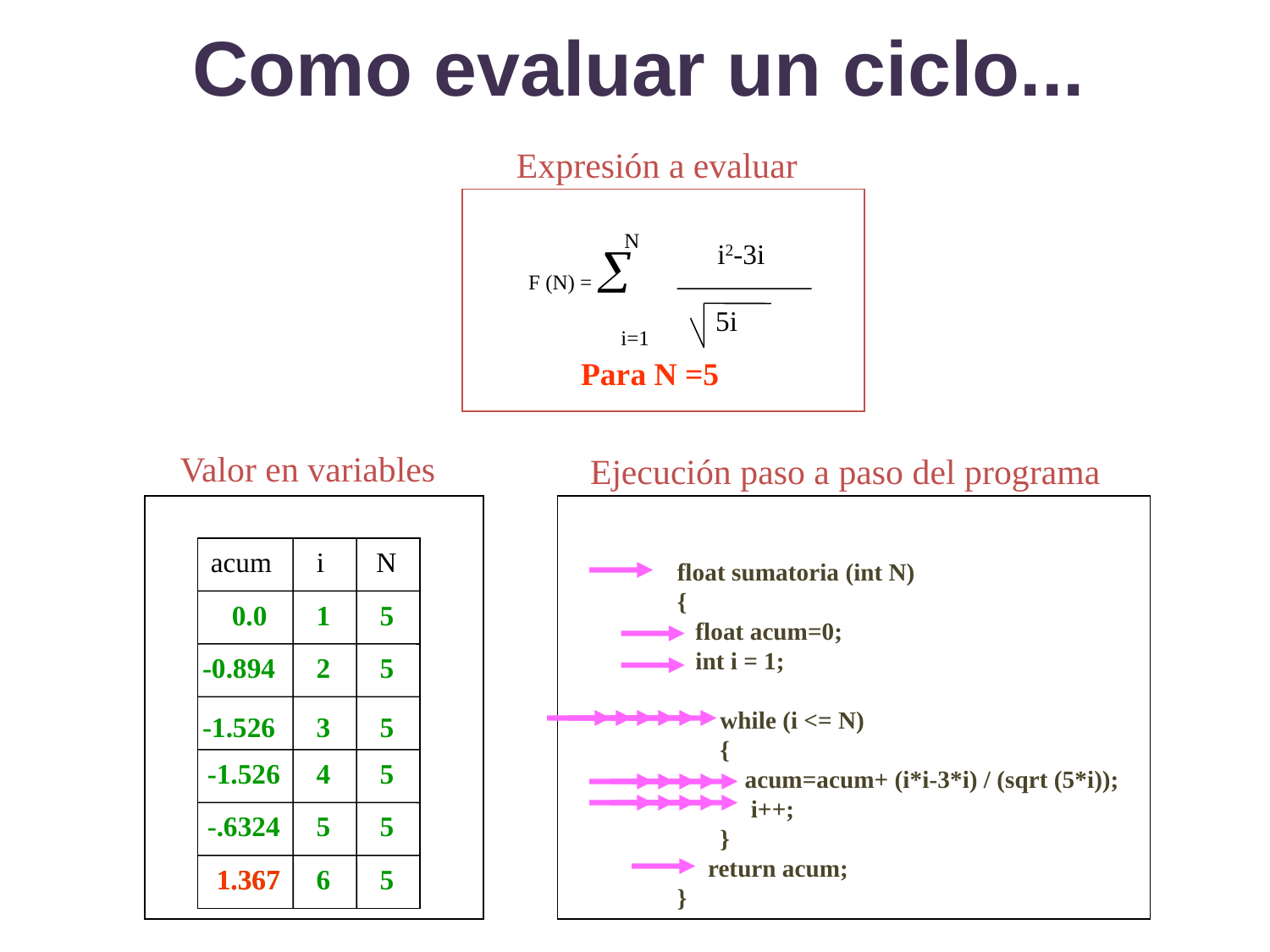

Como evaluar un ciclo...
Expresión a evaluar

N
i2-3i

5i

F (N) = ∑
i=1
Para N =5
Valor en variables
Ejecución paso a paso del programa

acum

i

N
float sumatoria (int N)
{
   float acum=0;
   int i = 1;

       while (i <= N)
       {
           acum=acum+ (i*i-3*i) / (sqrt (5*i));
            i++;
       }
     return acum;
}

0.0
1
5

-0.894

2
5

-1.526
3
5

-1.526

4
5

-.6324

5
5

1.367
1.367
6
5